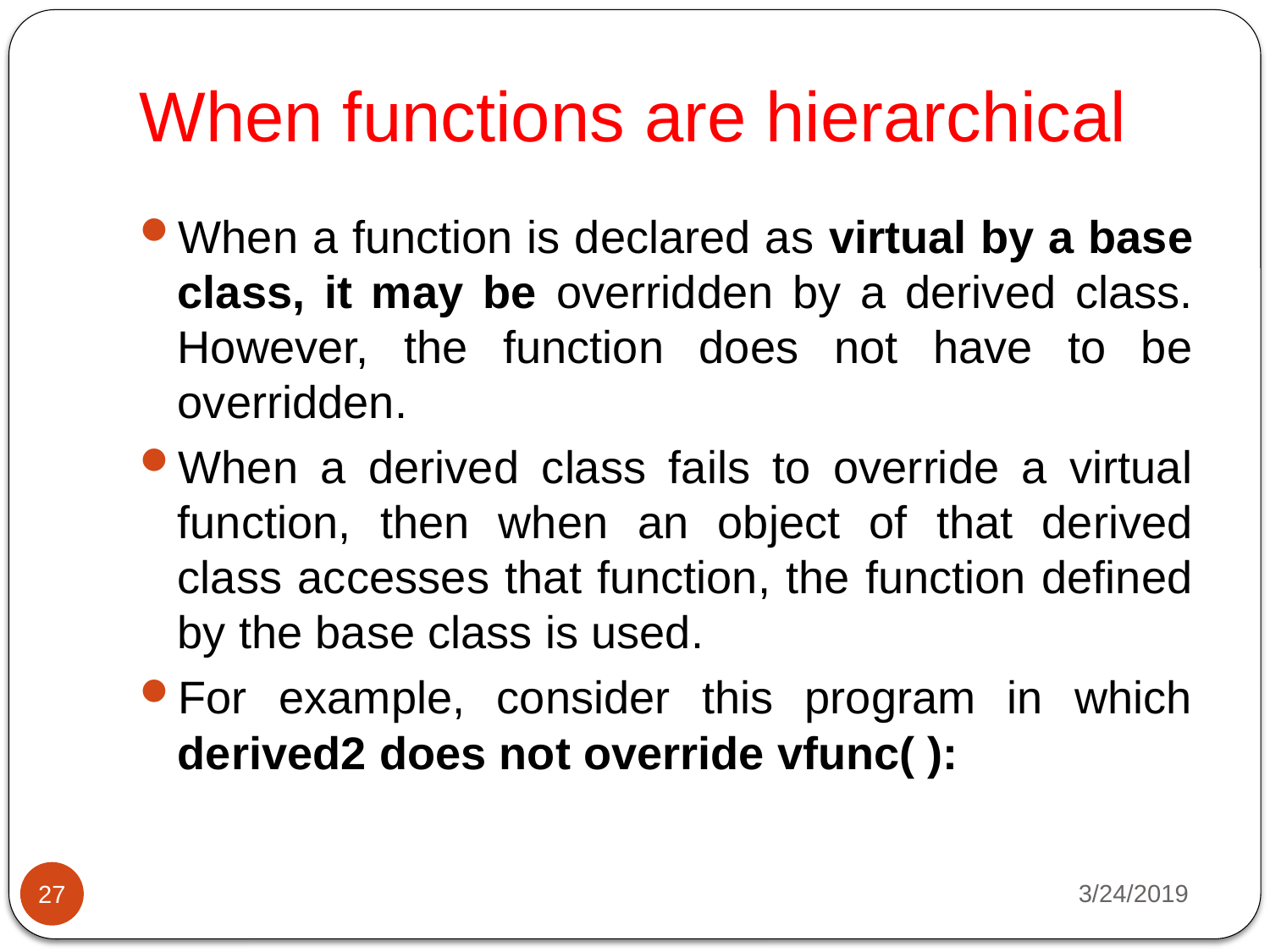

# When functions are hierarchical
When a function is declared as virtual by a base class, it may be overridden by a derived class. However, the function does not have to be overridden.
When a derived class fails to override a virtual function, then when an object of that derived class accesses that function, the function defined by the base class is used.
For example, consider this program in which derived2 does not override vfunc( ):
3/24/2019
27